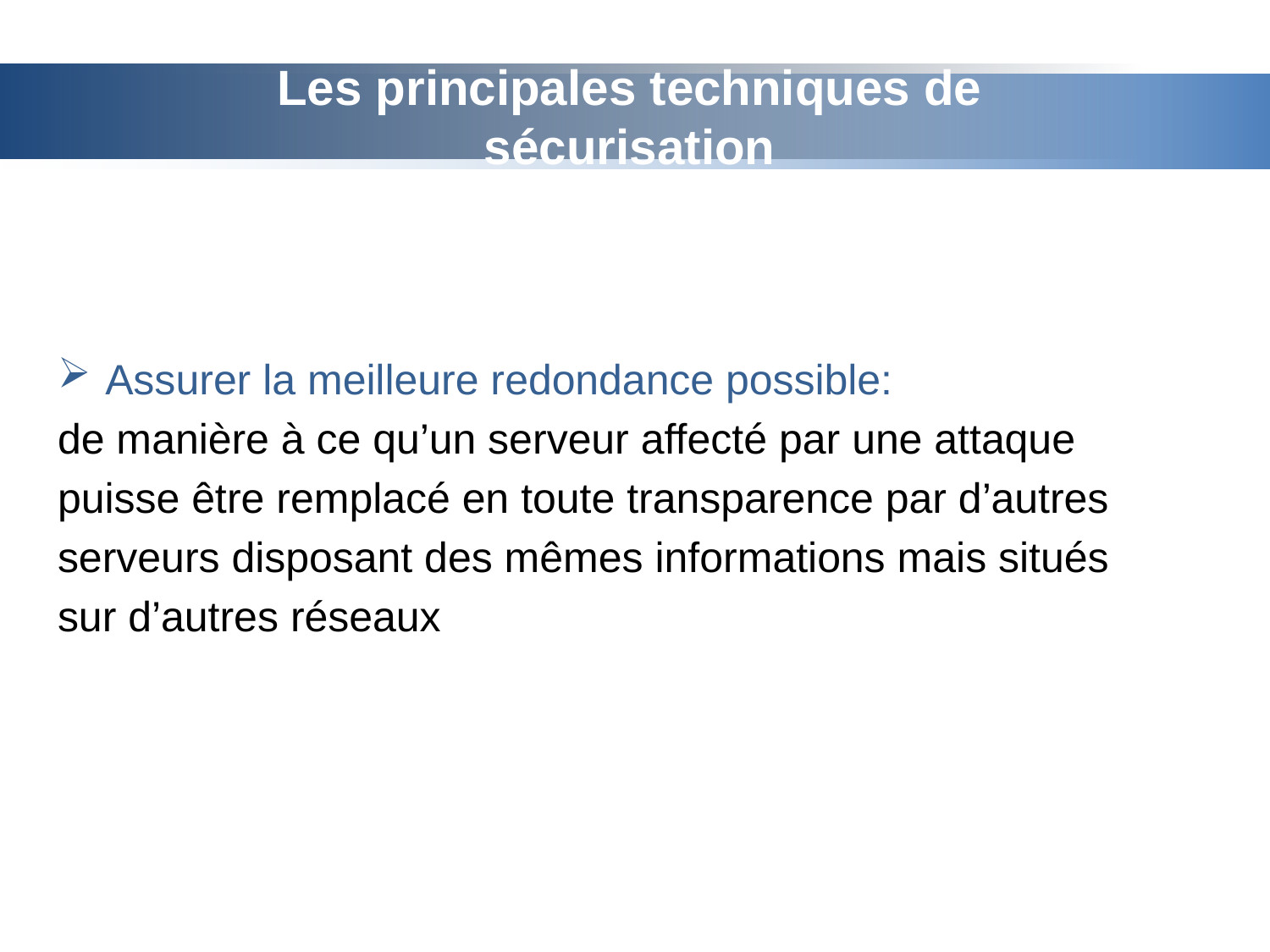

# Les principales techniques de sécurisation
Assurer la meilleure redondance possible:
de manière à ce qu’un serveur affecté par une attaque
puisse être remplacé en toute transparence par d’autres
serveurs disposant des mêmes informations mais situés
sur d’autres réseaux